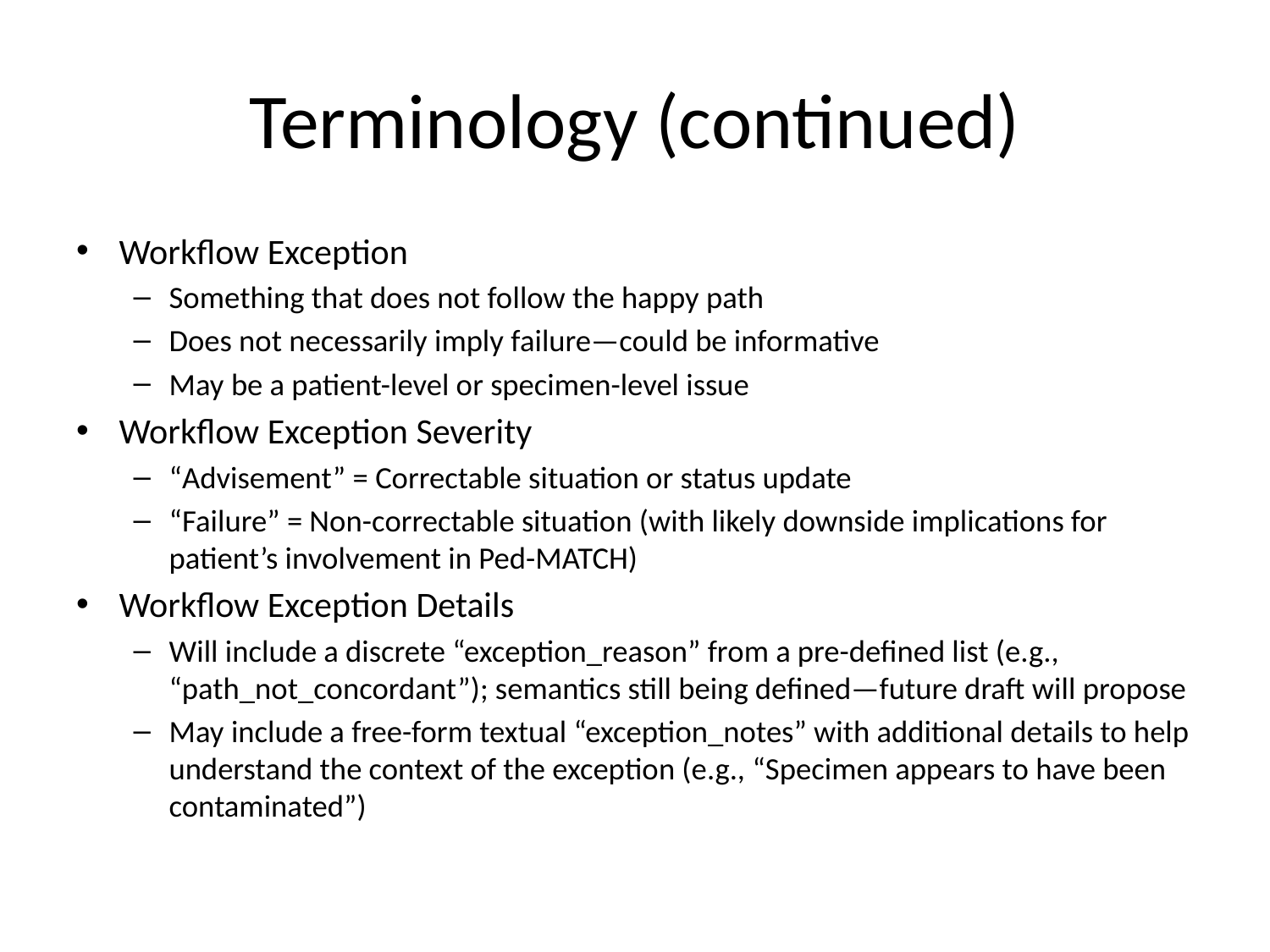

# Terminology (continued)
Workflow Exception
Something that does not follow the happy path
Does not necessarily imply failure—could be informative
May be a patient-level or specimen-level issue
Workflow Exception Severity
“Advisement” = Correctable situation or status update
“Failure” = Non-correctable situation (with likely downside implications for patient’s involvement in Ped-MATCH)
Workflow Exception Details
Will include a discrete “exception_reason” from a pre-defined list (e.g., “path_not_concordant”); semantics still being defined—future draft will propose
May include a free-form textual “exception_notes” with additional details to help understand the context of the exception (e.g., “Specimen appears to have been contaminated”)